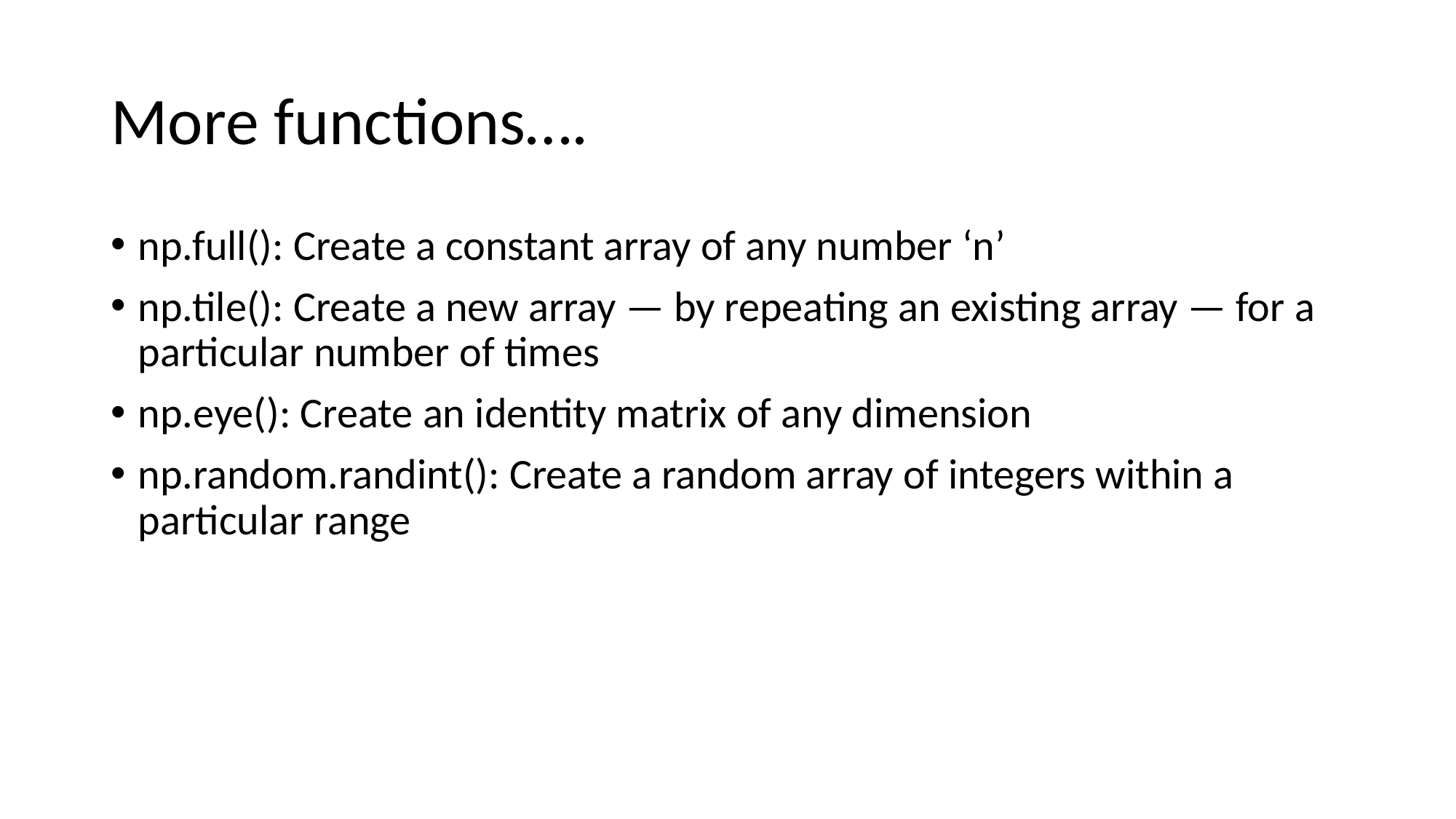

# More functions….
np.full(): Create a constant array of any number ‘n’
np.tile(): Create a new array — by repeating an existing array — for a particular number of times
np.eye(): Create an identity matrix of any dimension
np.random.randint(): Create a random array of integers within a particular range